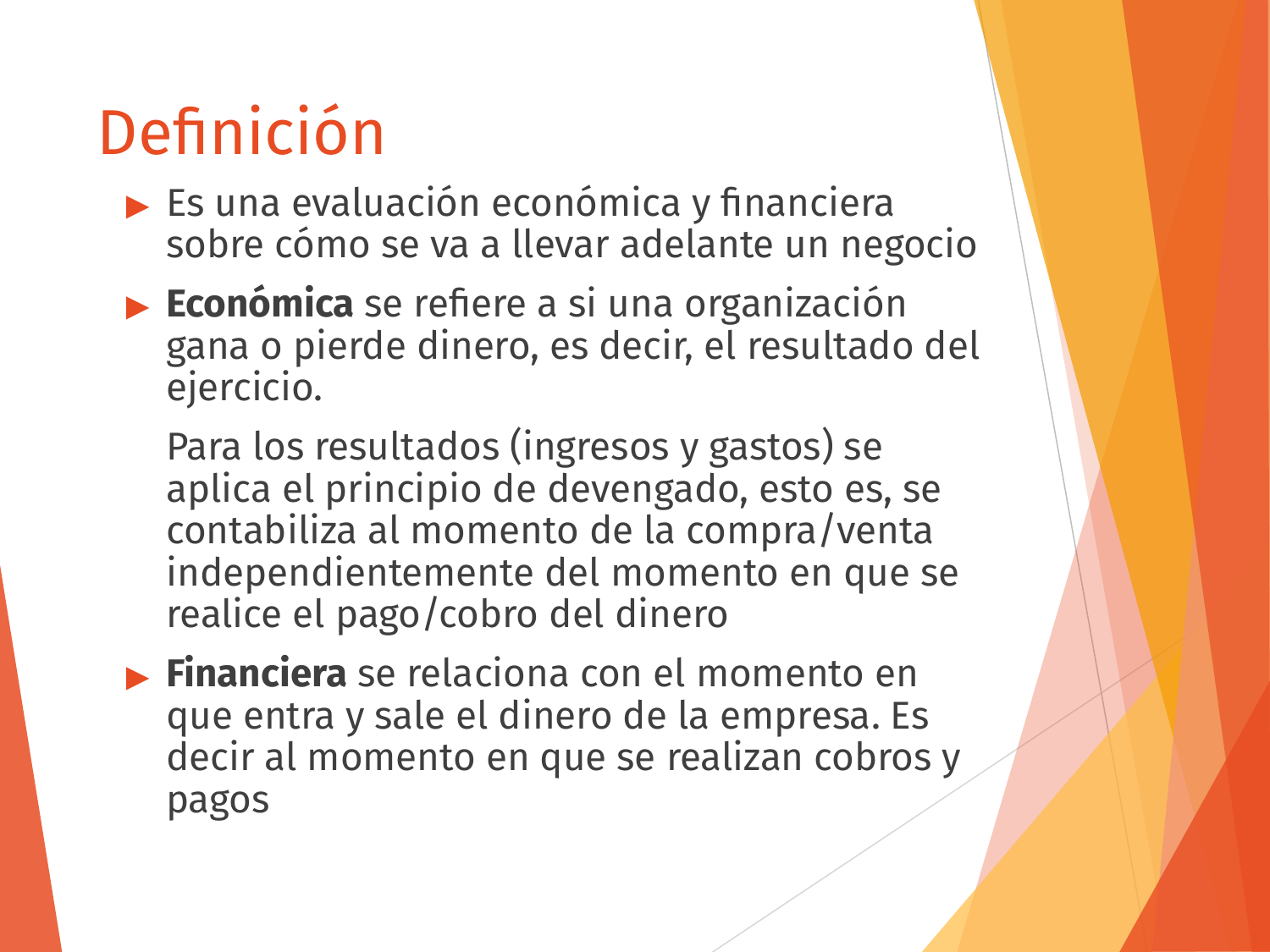

# Definición
Es una evaluación económica y financiera sobre cómo se va a llevar adelante un negocio
Económica se refiere a si una organización gana o pierde dinero, es decir, el resultado del ejercicio.
Para los resultados (ingresos y gastos) se aplica el principio de devengado, esto es, se contabiliza al momento de la compra/venta independientemente del momento en que se realice el pago/cobro del dinero
Financiera se relaciona con el momento en que entra y sale el dinero de la empresa. Es decir al momento en que se realizan cobros y pagos